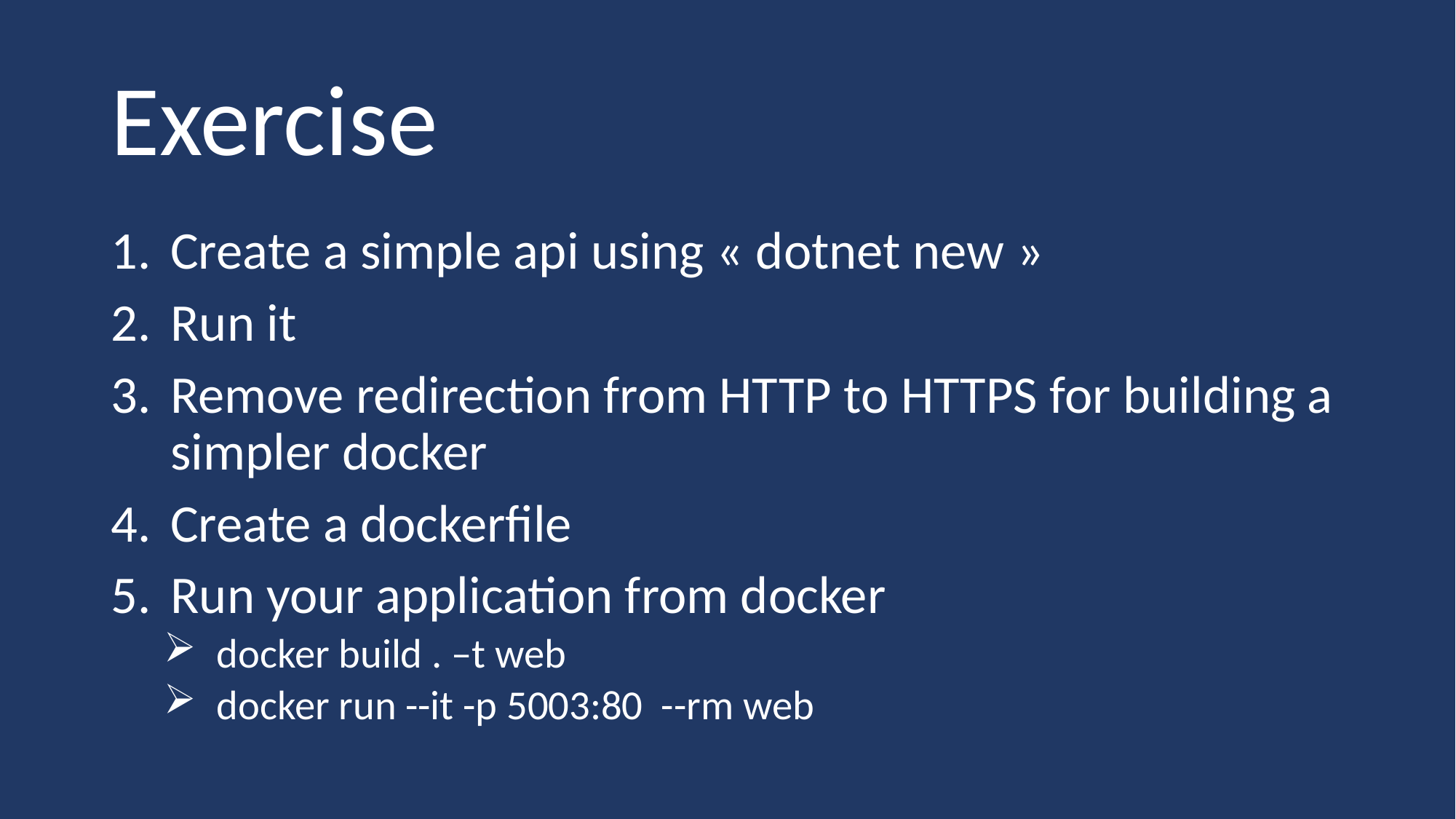

# Exercise
Create a simple api using « dotnet new »
Run it
Remove redirection from HTTP to HTTPS for building a simpler docker
Create a dockerfile
Run your application from docker
docker build . –t web
docker run --it -p 5003:80  --rm web